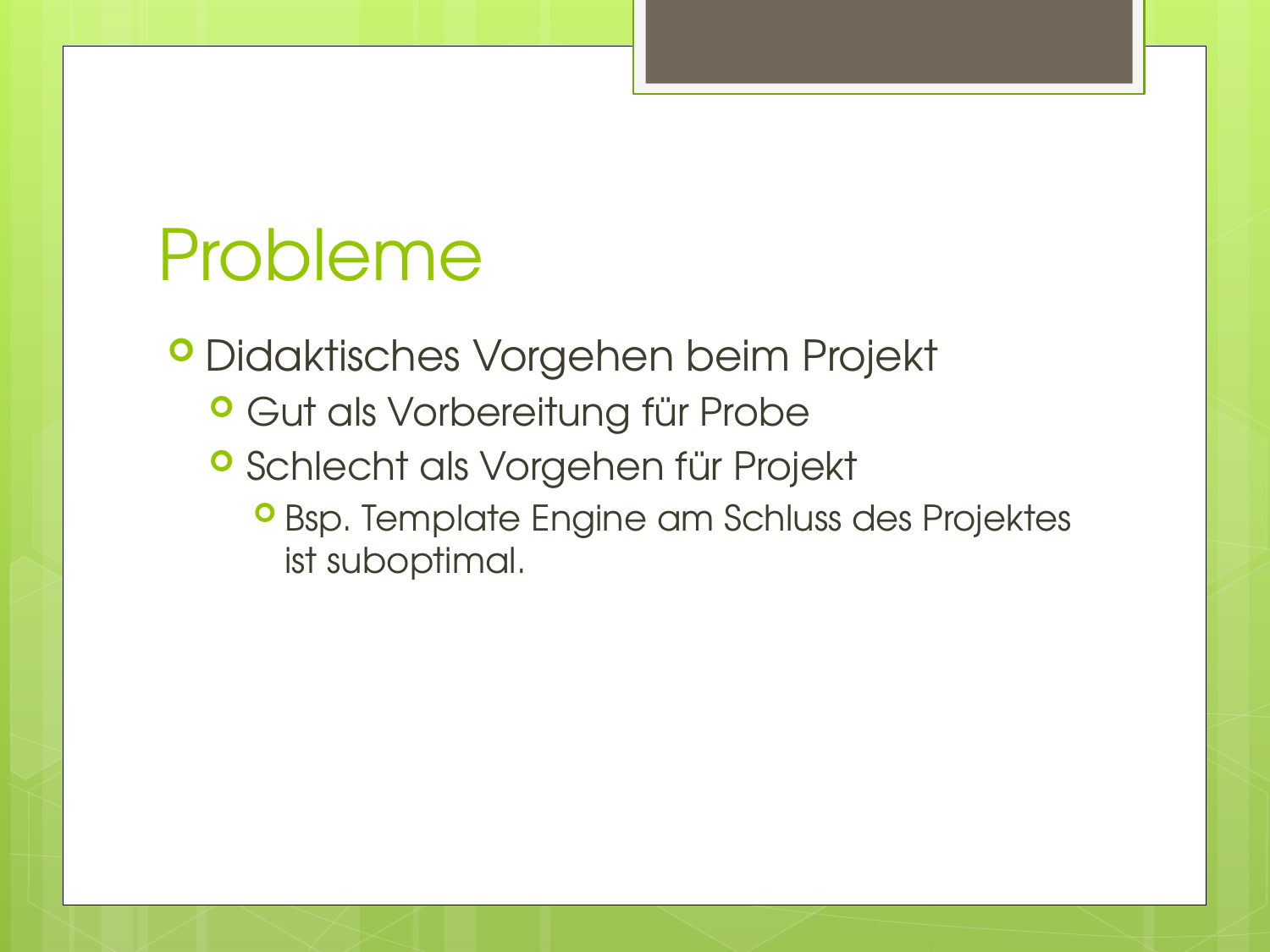

# Probleme
Didaktisches Vorgehen beim Projekt
Gut als Vorbereitung für Probe
Schlecht als Vorgehen für Projekt
Bsp. Template Engine am Schluss des Projektes ist suboptimal.